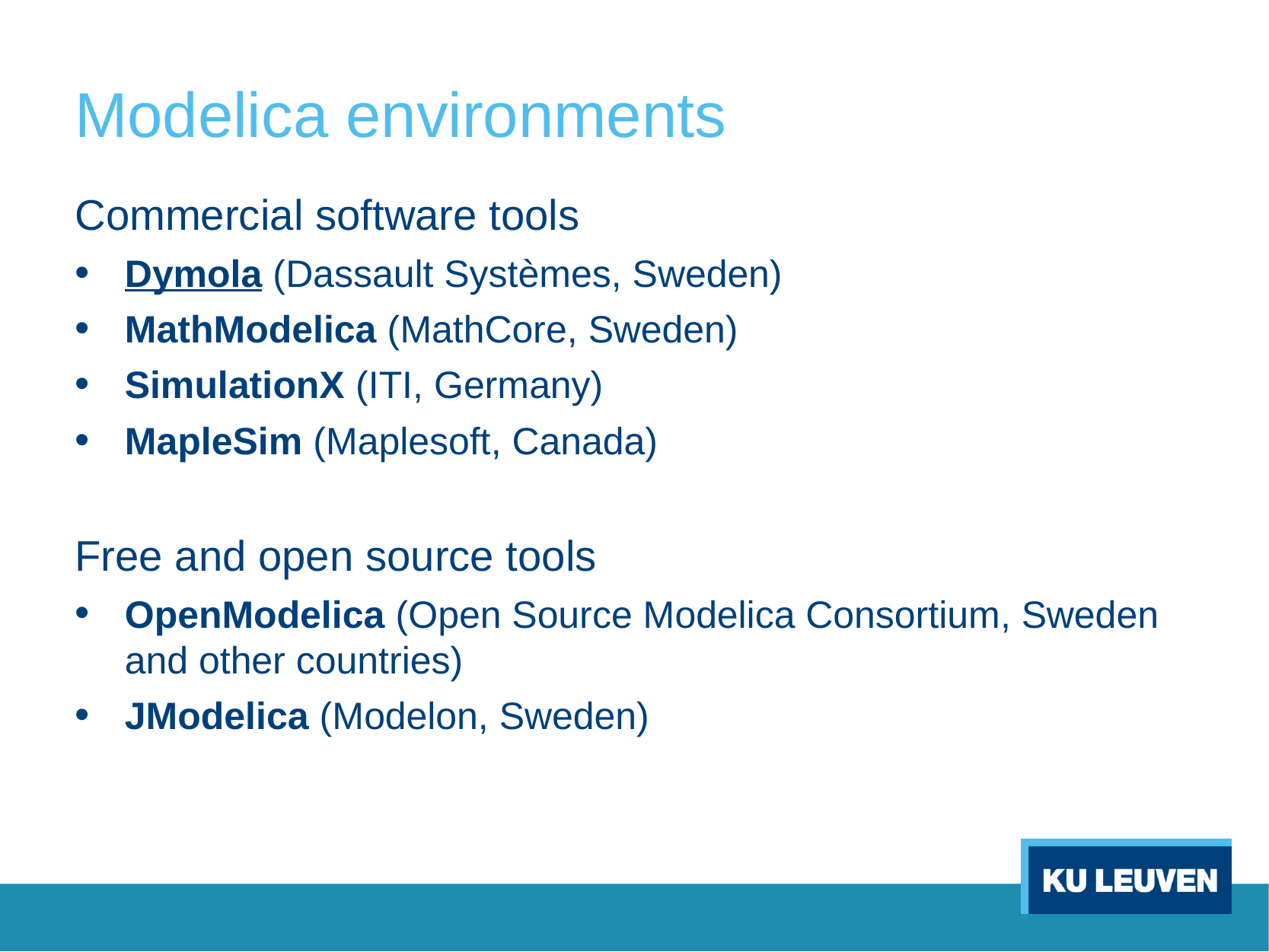

# Modelica environments
Commercial software tools
Dymola (Dassault Systèmes, Sweden)
MathModelica (MathCore, Sweden)
SimulationX (ITI, Germany)
MapleSim (Maplesoft, Canada)

Free and open source tools
OpenModelica (Open Source Modelica Consortium, Sweden and other countries)
JModelica (Modelon, Sweden)